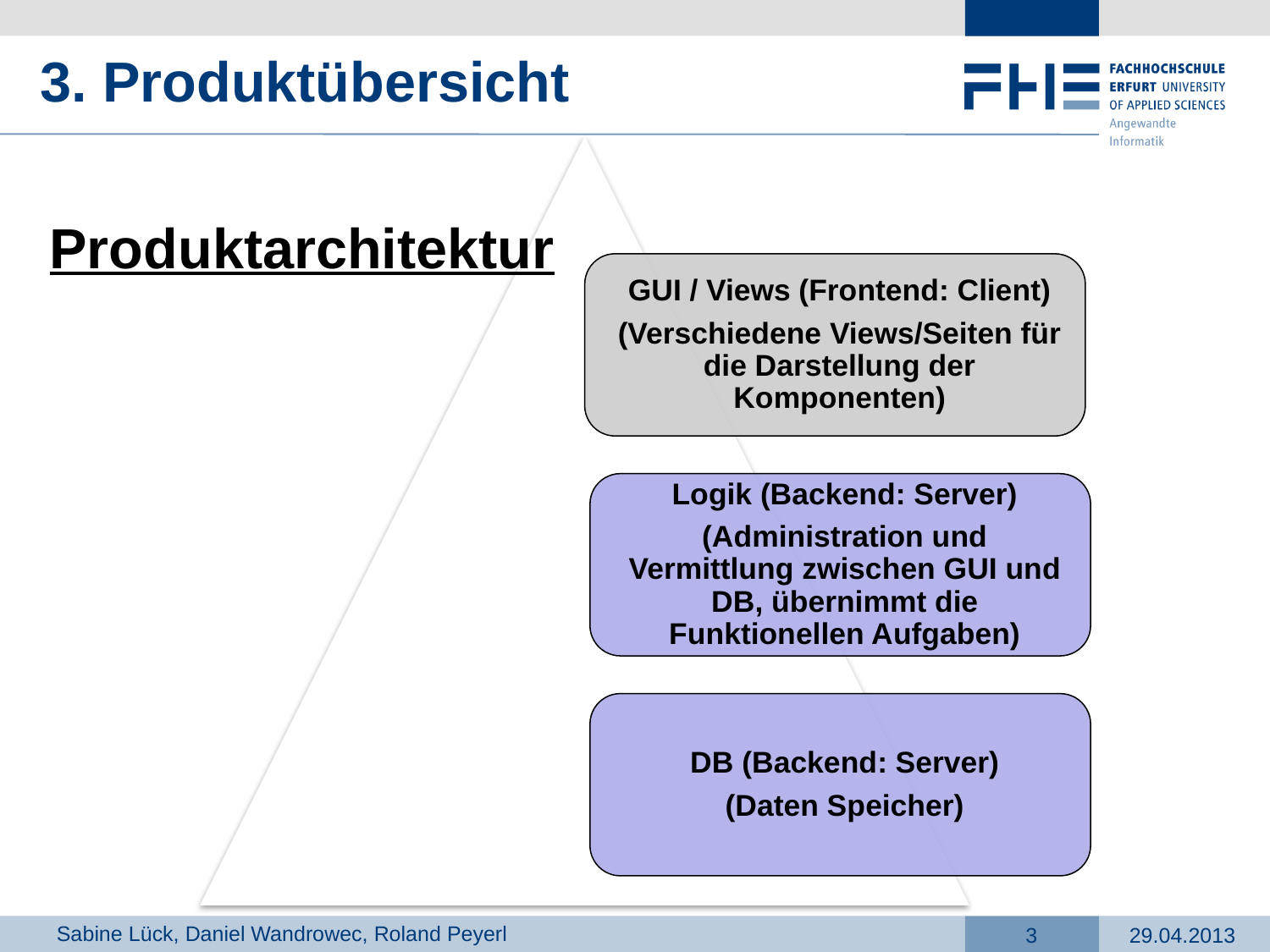

# 3. Produktübersicht
GUI / Views (Frontend: Client)
(Verschiedene Views/Seiten für die Darstellung der Komponenten)
Logik (Backend: Server)
(Administration und Vermittlung zwischen GUI und DB, übernimmt die Funktionellen Aufgaben)
DB (Backend: Server)
(Daten Speicher)
Produktarchitektur